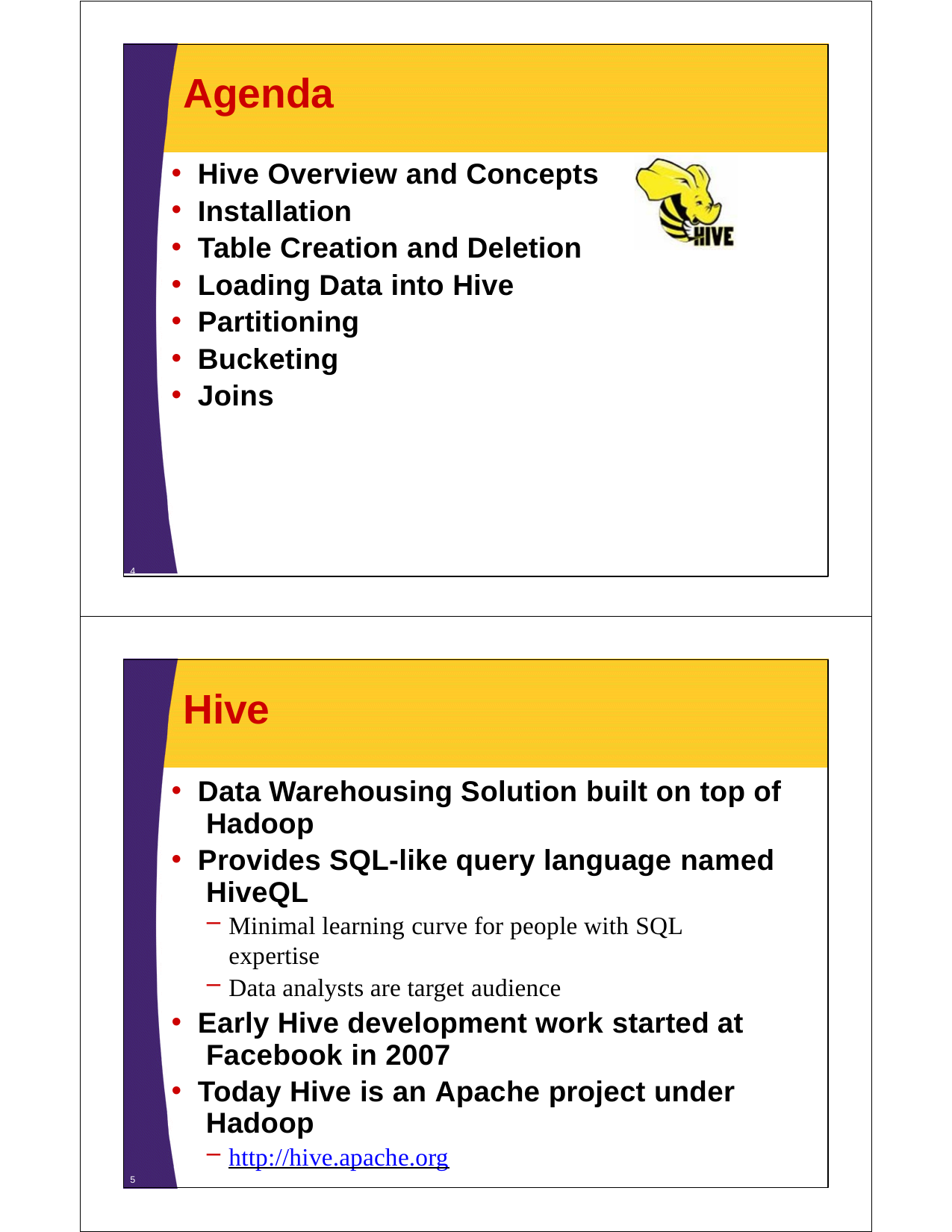

Agenda
Hive Overview and Concepts
Installation
Table Creation and Deletion
Loading Data into Hive
Partitioning
Bucketing
Joins

4

Hive

Data Warehousing Solution built on top of  Hadoop
Provides SQL-like query language named  HiveQL
Minimal learning curve for people with SQL expertise
Data analysts are target audience
Early Hive development work started at  Facebook in 2007
Today Hive is an Apache project under  Hadoop
http://hive.apache.org
5